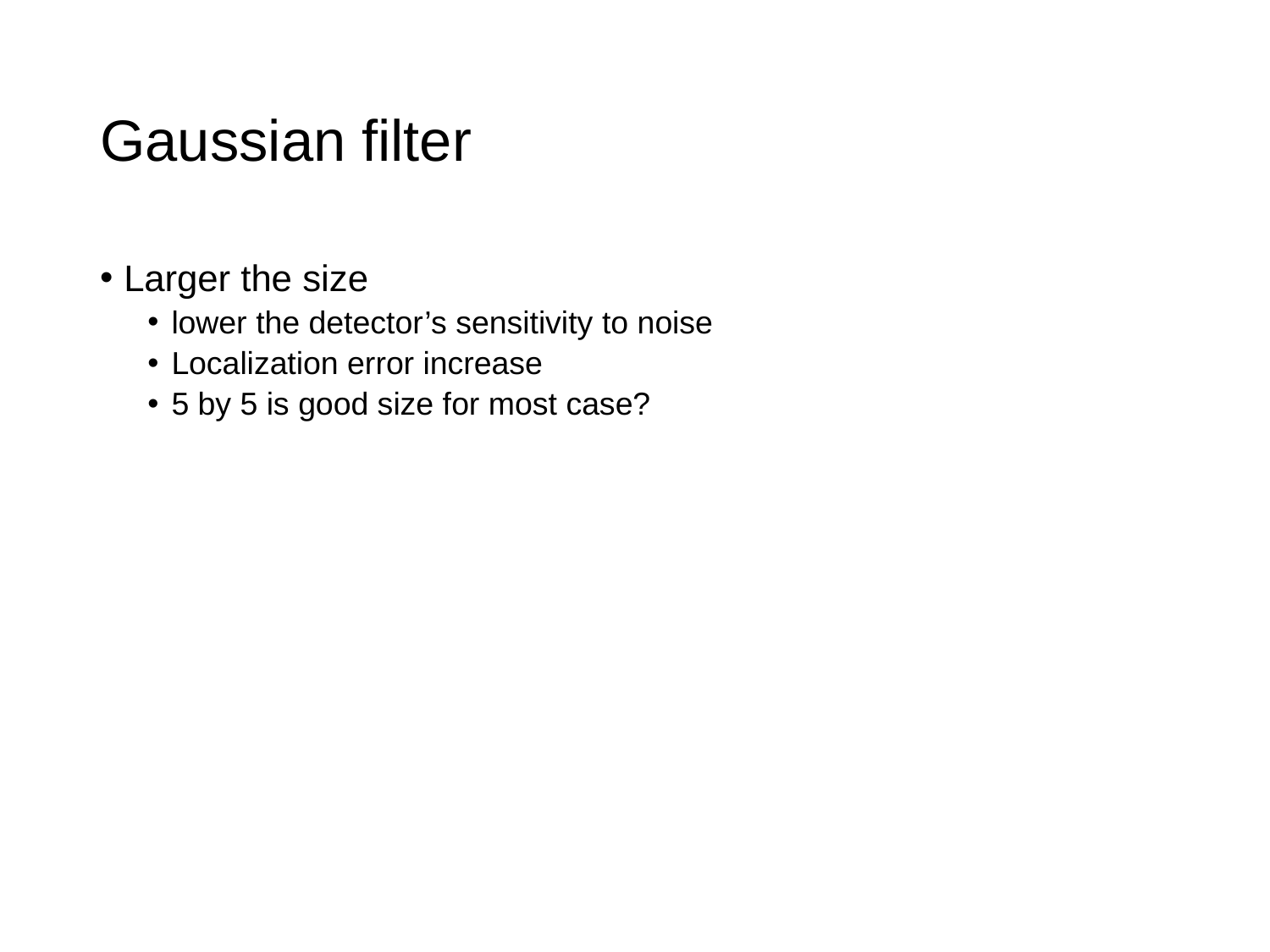

# Gaussian filter
Larger the size
lower the detector’s sensitivity to noise
Localization error increase
5 by 5 is good size for most case?